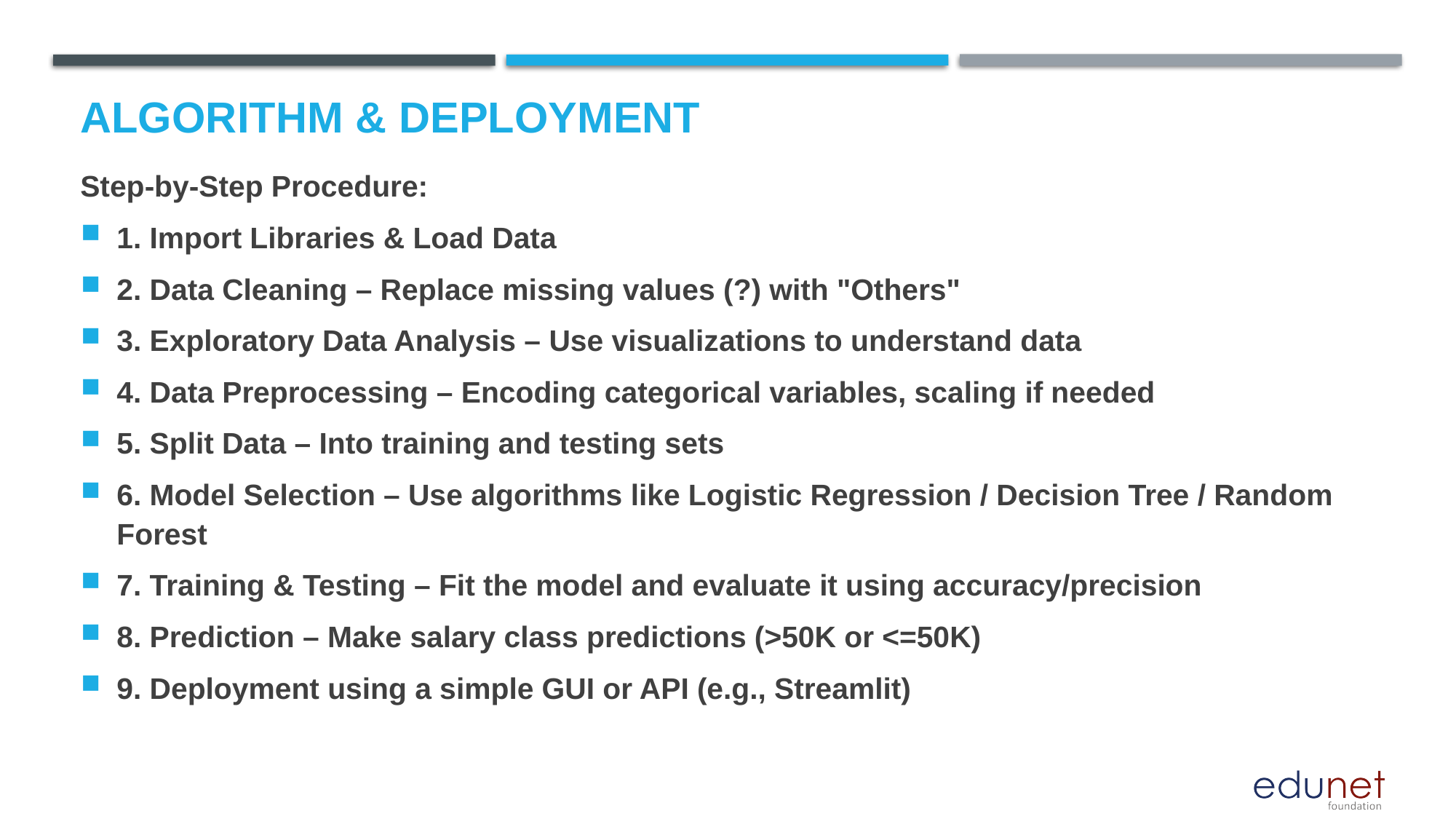

# Algorithm & Deployment
Step-by-Step Procedure:
1. Import Libraries & Load Data
2. Data Cleaning – Replace missing values (?) with "Others"
3. Exploratory Data Analysis – Use visualizations to understand data
4. Data Preprocessing – Encoding categorical variables, scaling if needed
5. Split Data – Into training and testing sets
6. Model Selection – Use algorithms like Logistic Regression / Decision Tree / Random Forest
7. Training & Testing – Fit the model and evaluate it using accuracy/precision
8. Prediction – Make salary class predictions (>50K or <=50K)
9. Deployment using a simple GUI or API (e.g., Streamlit)